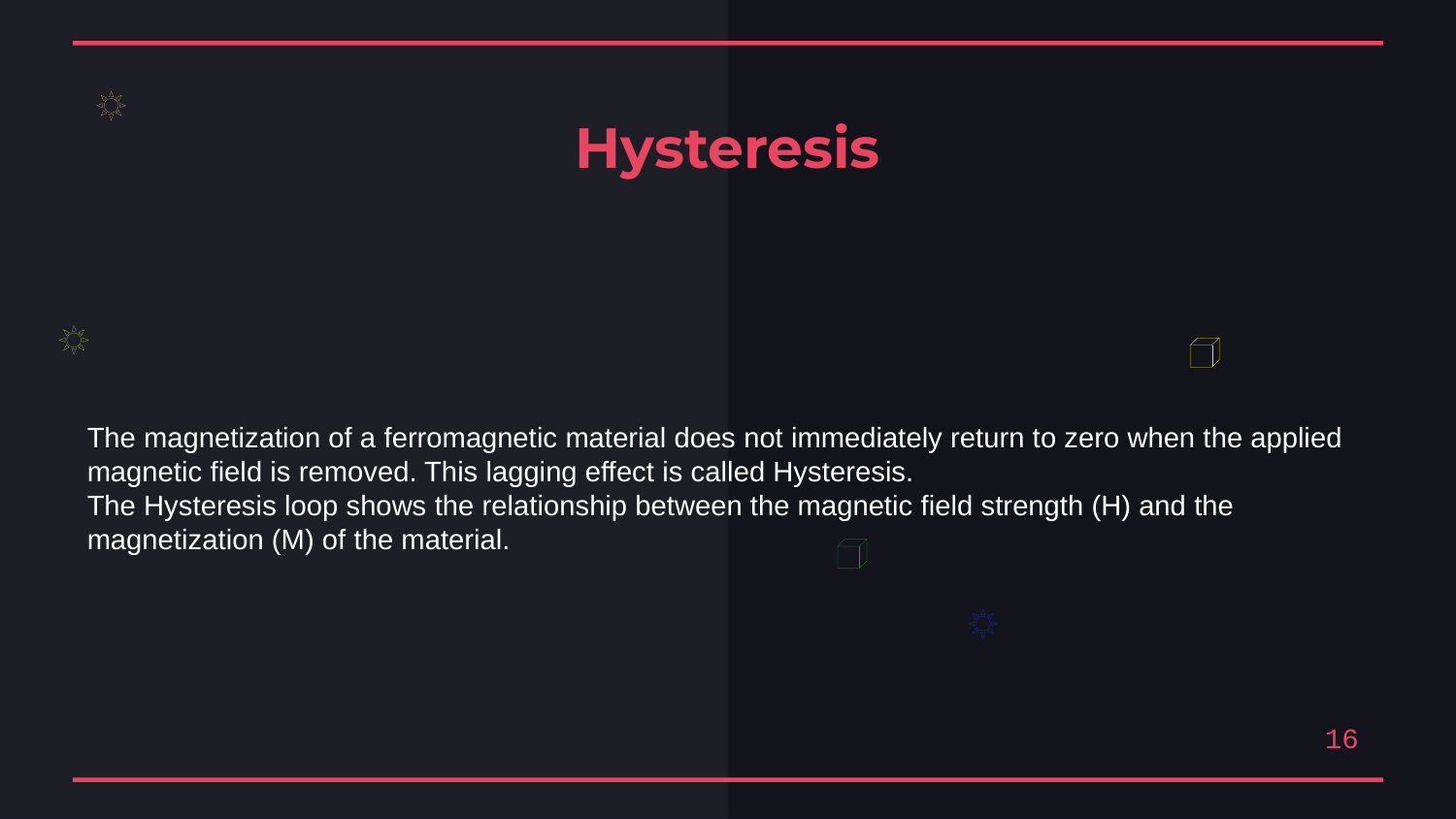

Hysteresis

The magnetization of a ferromagnetic material does not immediately return to zero when the applied magnetic field is removed. This lagging effect is called Hysteresis.
The Hysteresis loop shows the relationship between the magnetic field strength (H) and the magnetization (M) of the material.

16